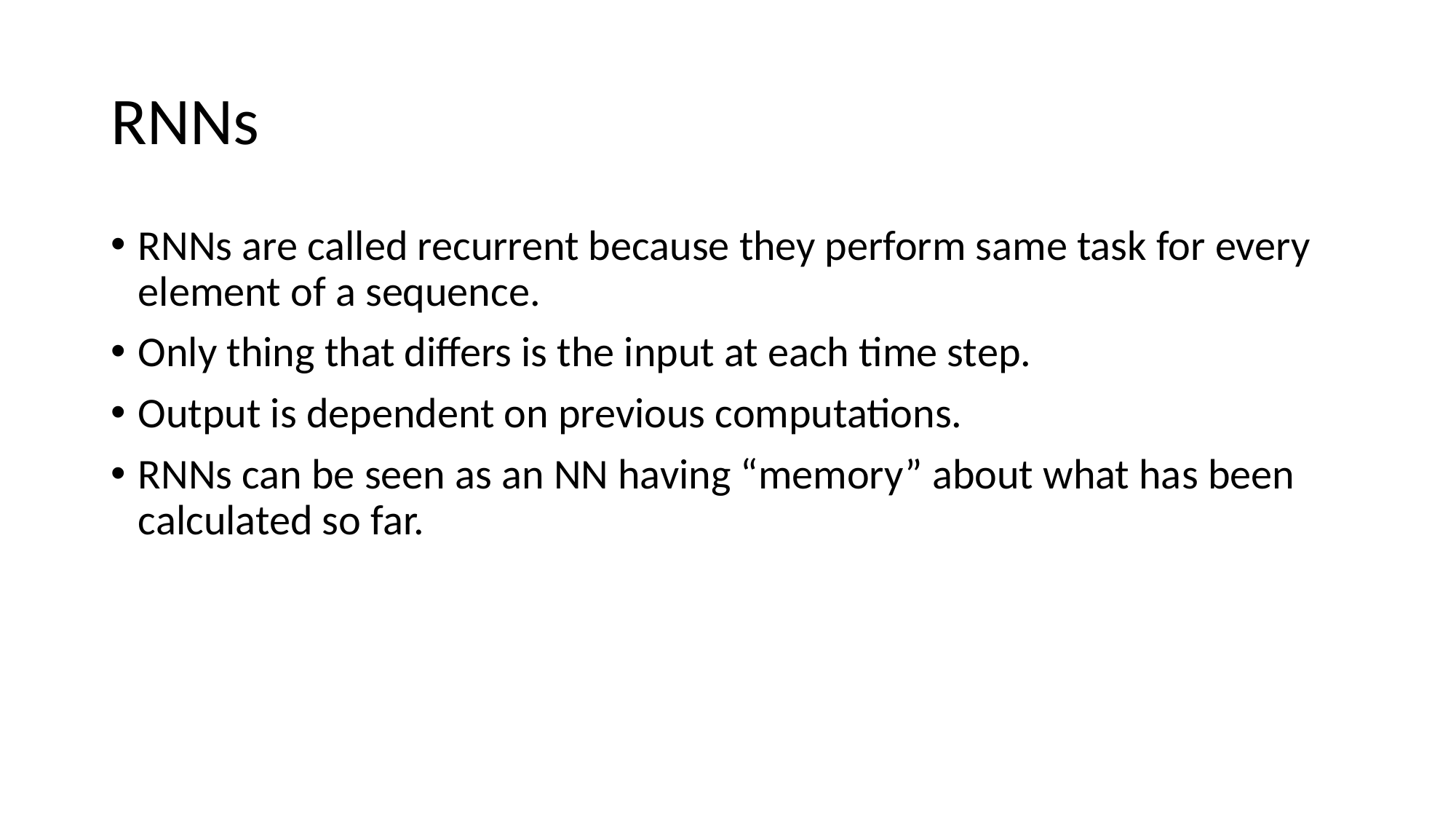

# RNNs
RNNs are called recurrent because they perform same task for every element of a sequence.
Only thing that differs is the input at each time step.
Output is dependent on previous computations.
RNNs can be seen as an NN having “memory” about what has been calculated so far.